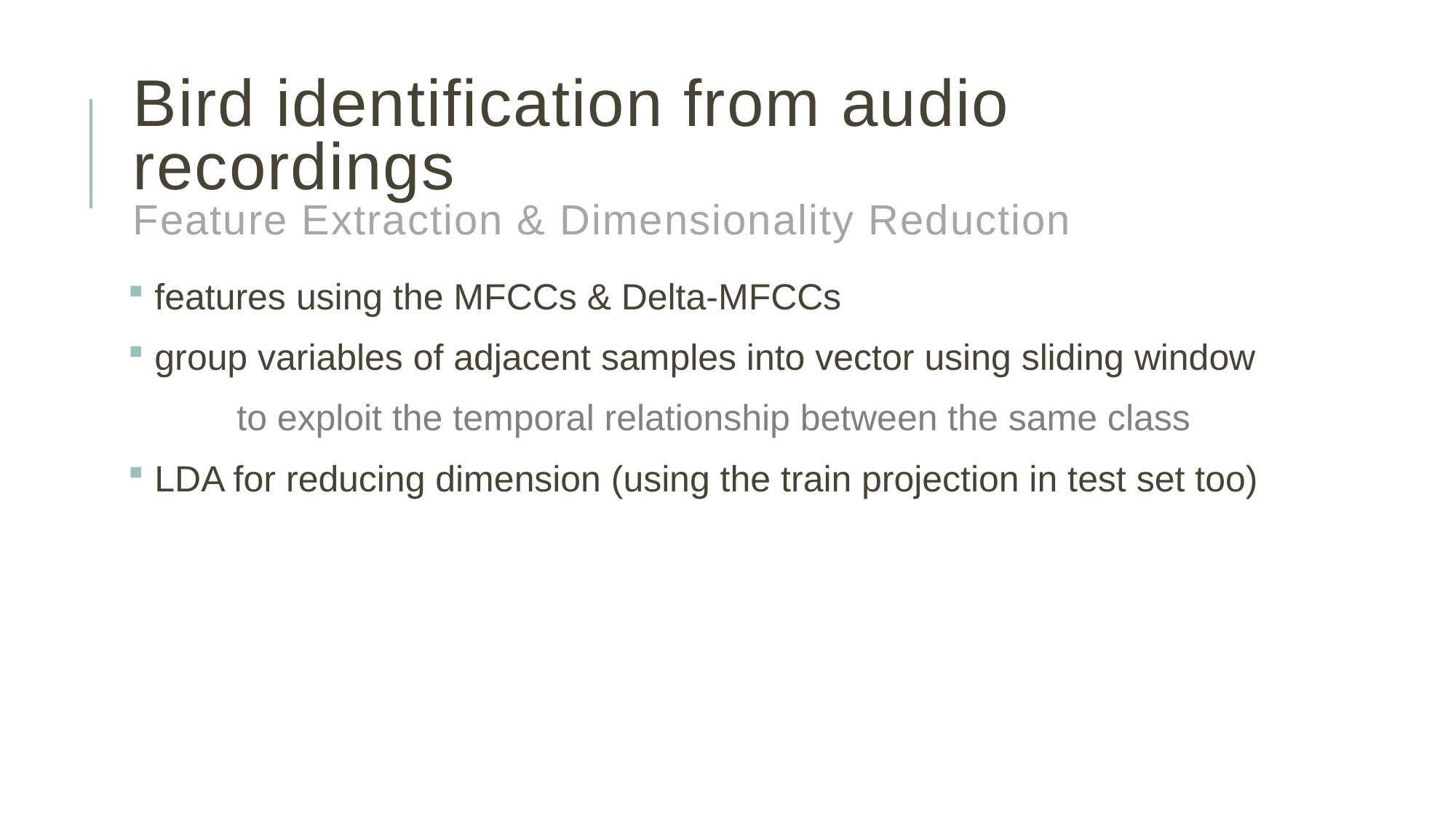

# Bird identification from audio recordings Feature Extraction & Dimensionality Reduction
 features using the MFCCs & Delta-MFCCs
 group variables of adjacent samples into vector using sliding window
	to exploit the temporal relationship between the same class
 LDA for reducing dimension (using the train projection in test set too)